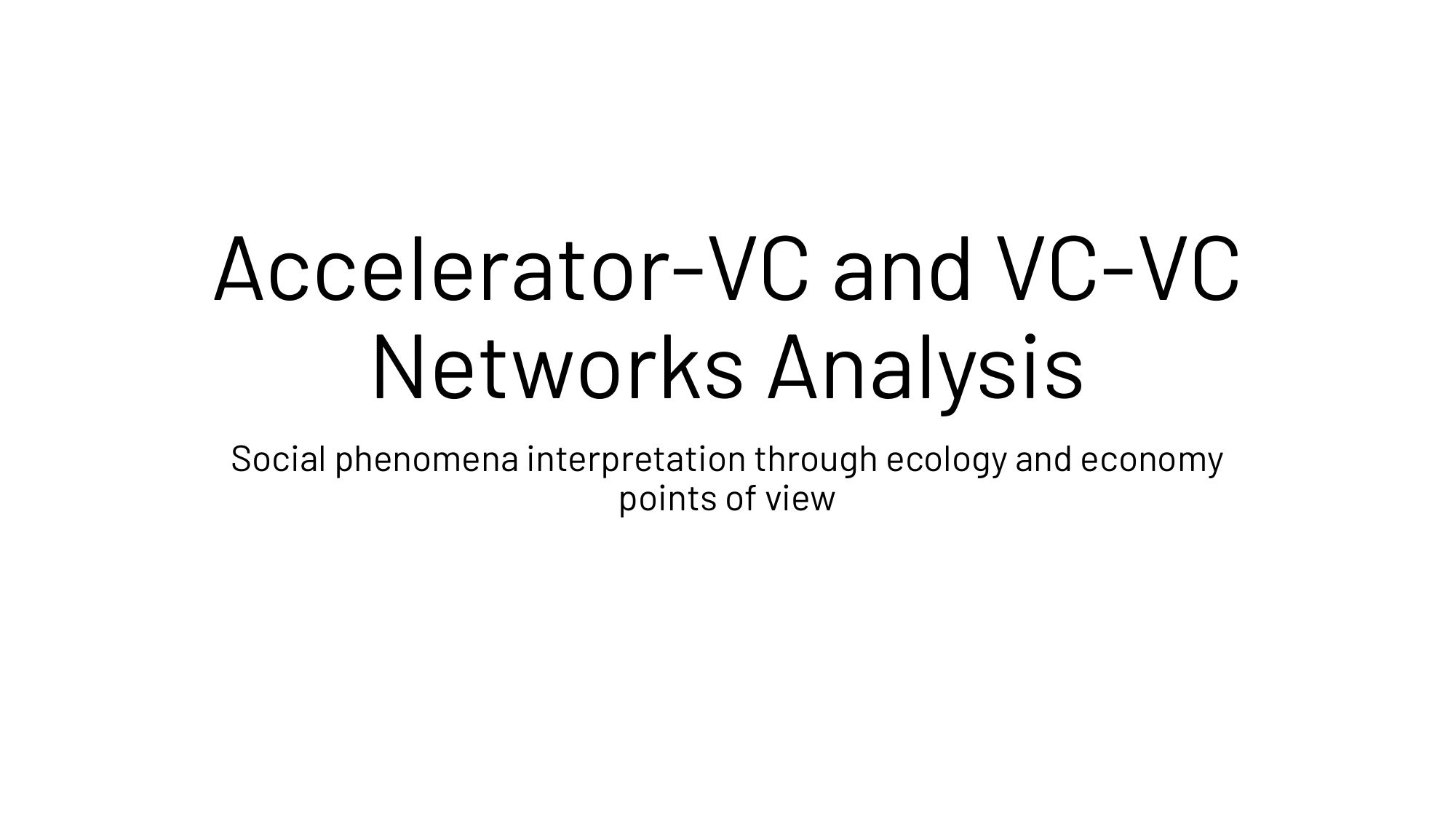

# Accelerator-VC and VC-VC Networks Analysis
Social phenomena interpretation through ecology and economy points of view